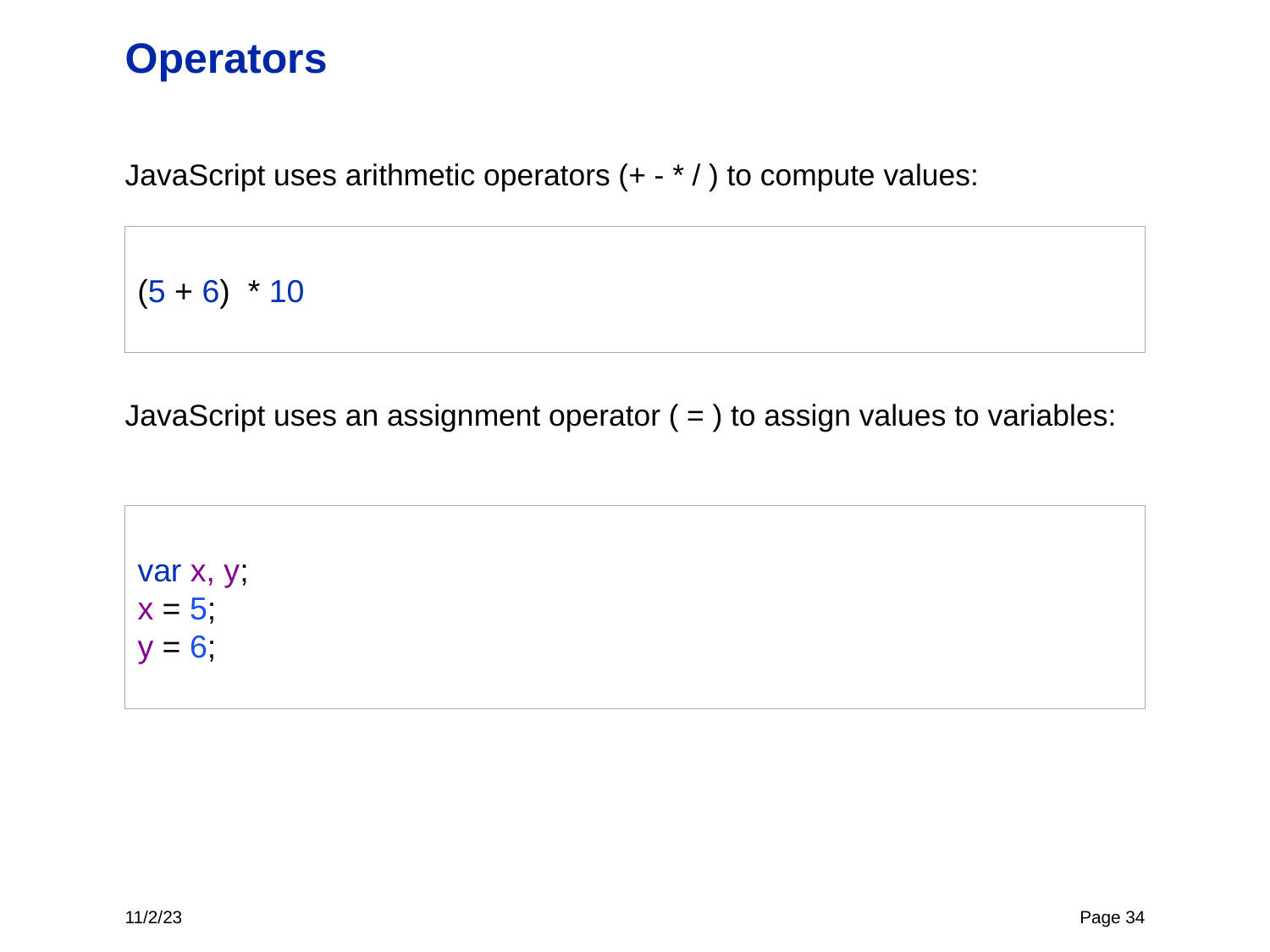

# Operators
JavaScript uses arithmetic operators (+ - * / ) to compute values:

JavaScript uses an assignment operator ( = ) to assign values to variables:

(5 + 6)  * 10

var x, y;
x = 5;
y = 6;

11/2/23

Page 34